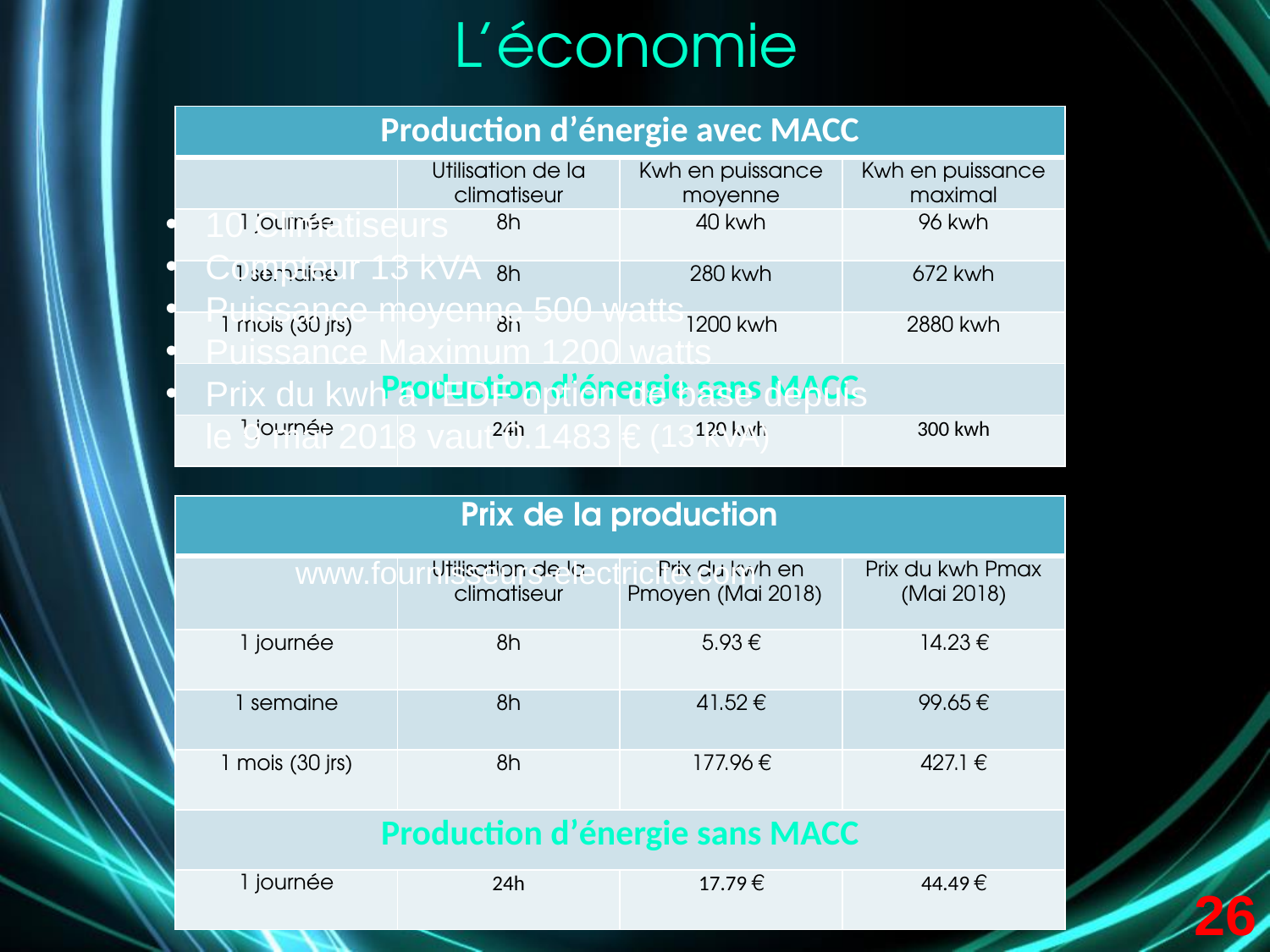

# L’économie
| Production d’énergie avec MACC |  |  |  |
| --- | --- | --- | --- |
|  | Utilisation de la climatiseur | Kwh en puissance moyenne | Kwh en puissance maximal |
| 1 journée | 8h | 40 kwh | 96 kwh |
| 1 semaine | 8h | 280 kwh | 672 kwh |
| 1 mois (30 jrs) | 8h | 1200 kwh | 2880 kwh |
| Production d’énergie sans MACC |  |  |  |
| 1 journée | 24h | 120 kwh | 300 kwh |
10 Climatiseurs
Compteur 13 kVA
Puissance moyenne 500 watts
Puissance Maximum 1200 watts
Prix du kwh a l'EDF option de base depuis le 9 mai 2018 vaut 0.1483 €
(13 kVA)
| Prix de la production |  |  |  |
| --- | --- | --- | --- |
|  | Utilisation de la climatiseur | Prix du kwh en Pmoyen (Mai 2018) | Prix du kwh Pmax (Mai 2018) |
| 1 journée | 8h | 5.93 € | 14.23 € |
| 1 semaine | 8h | 41.52 € | 99.65 € |
| 1 mois (30 jrs) | 8h | 177.96 € | 427.1 € |
| Production d’énergie sans MACC |  |  |  |
| 1 journée | 24h | 17.79 € | 44.49 € |
www.fournisseurs-electricite.com
26